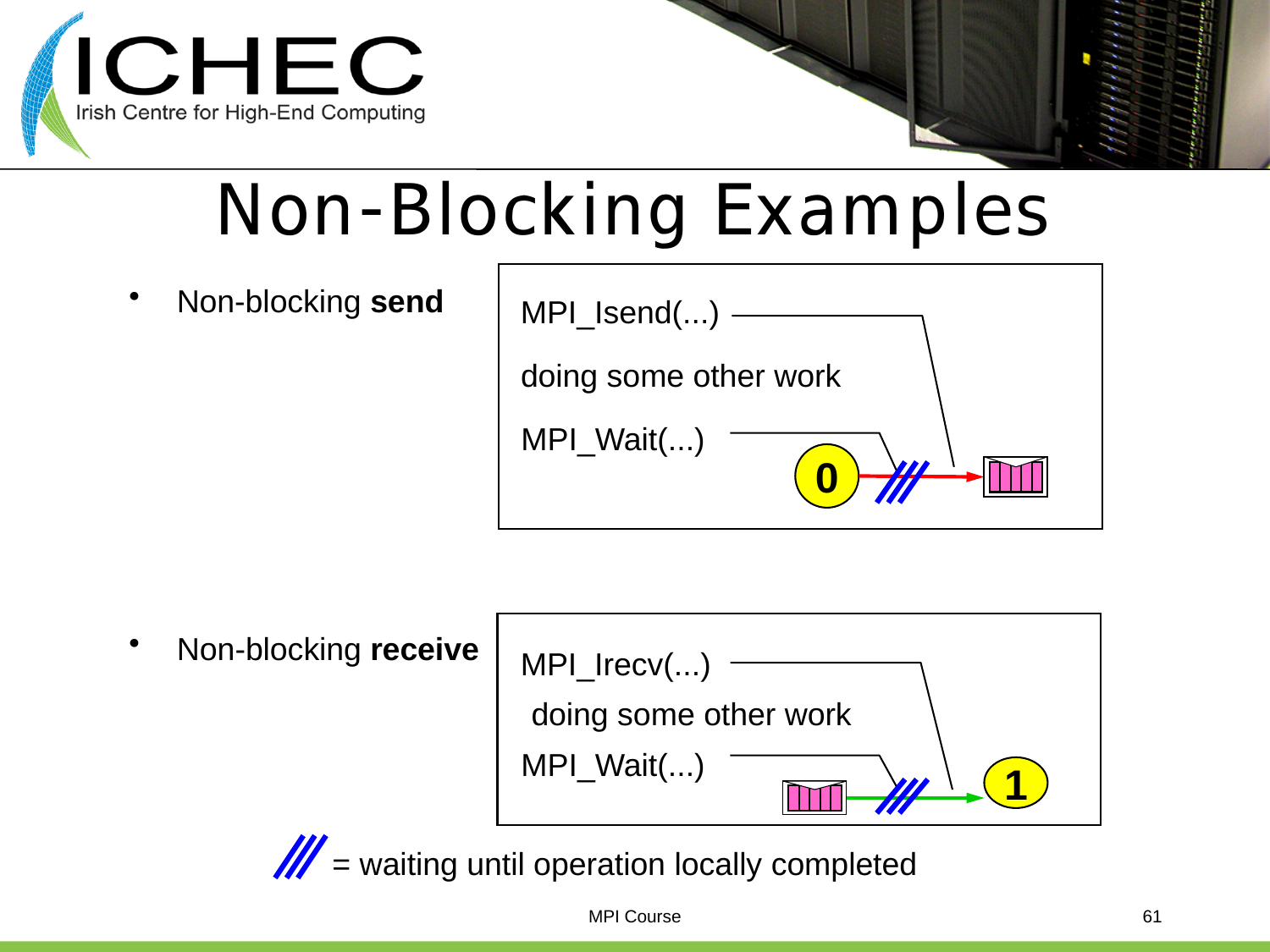

# Non-Blocking Examples

Non-blocking send
0
MPI_Isend(...)

doing some other work
MPI_Wait(...)

Non-blocking receive
1
MPI_Irecv(...)

doing some other work
MPI_Wait(...)

= waiting until operation locally completed
MPI Course
61